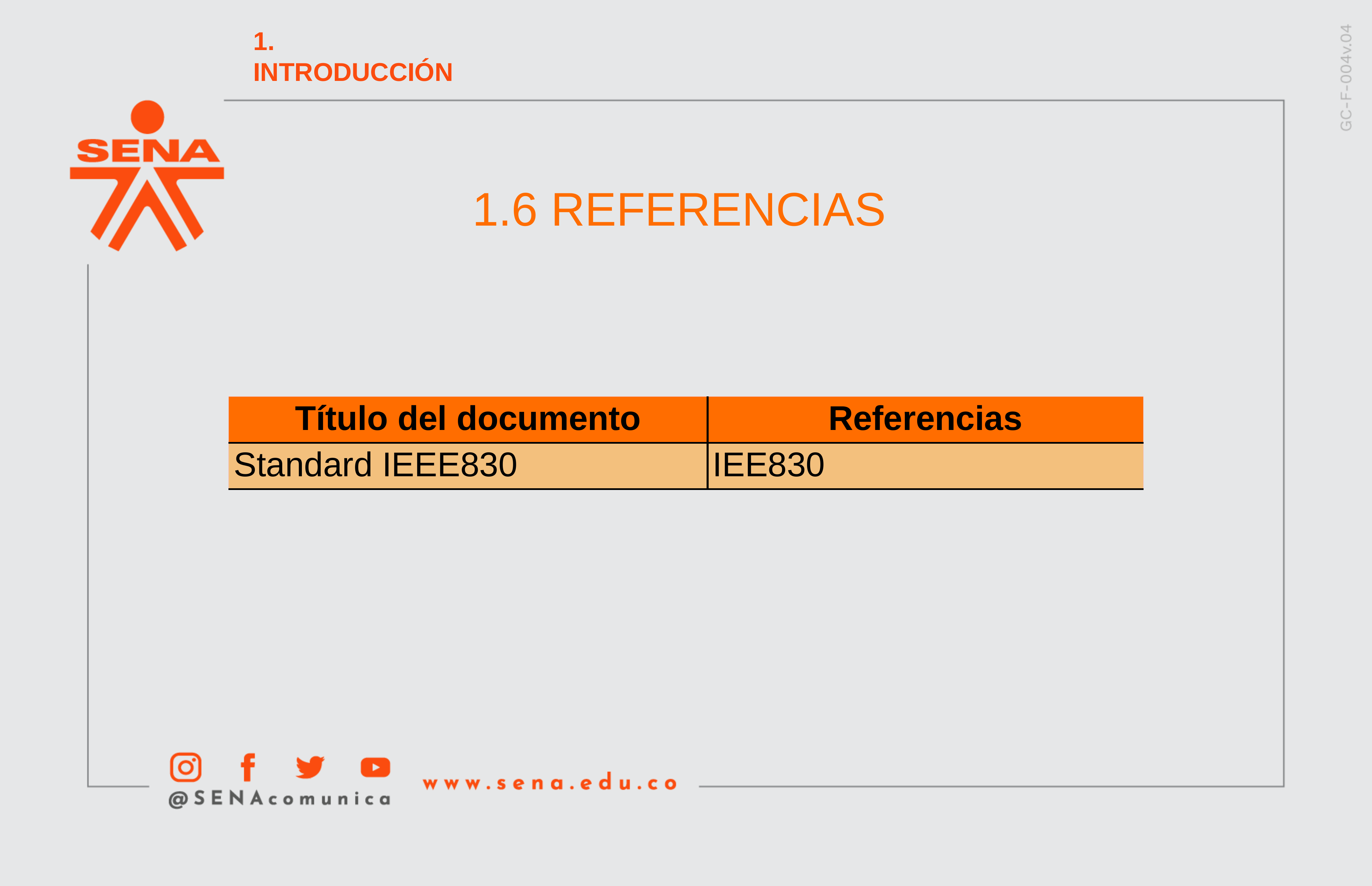

1. INTRODUCCIÓN
1.6 REFERENCIAS
| Título del documento | Referencias |
| --- | --- |
| Standard IEEE830 | IEE830 |